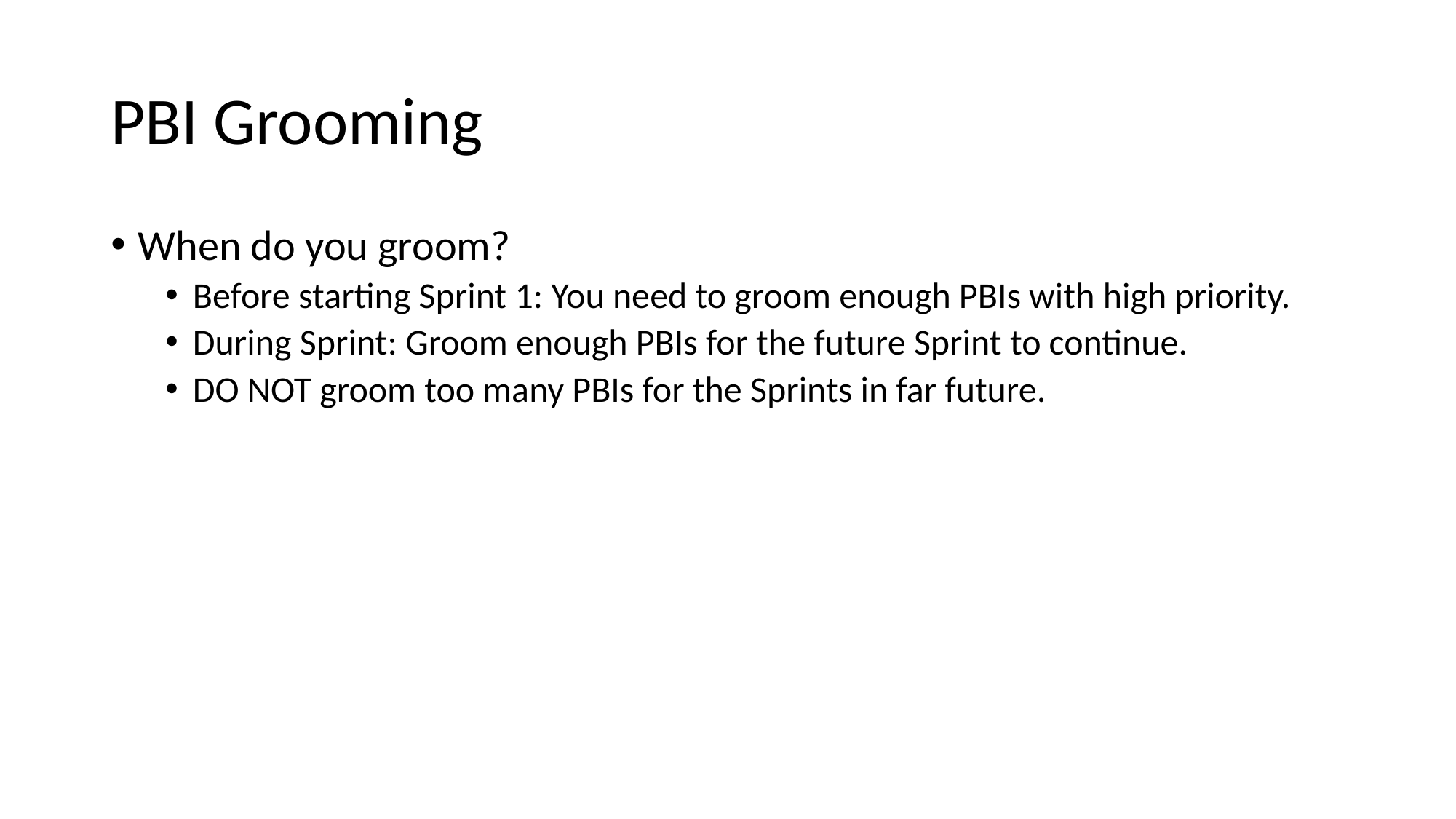

# PBI Grooming
When do you groom?
Before starting Sprint 1: You need to groom enough PBIs with high priority.
During Sprint: Groom enough PBIs for the future Sprint to continue.
DO NOT groom too many PBIs for the Sprints in far future.